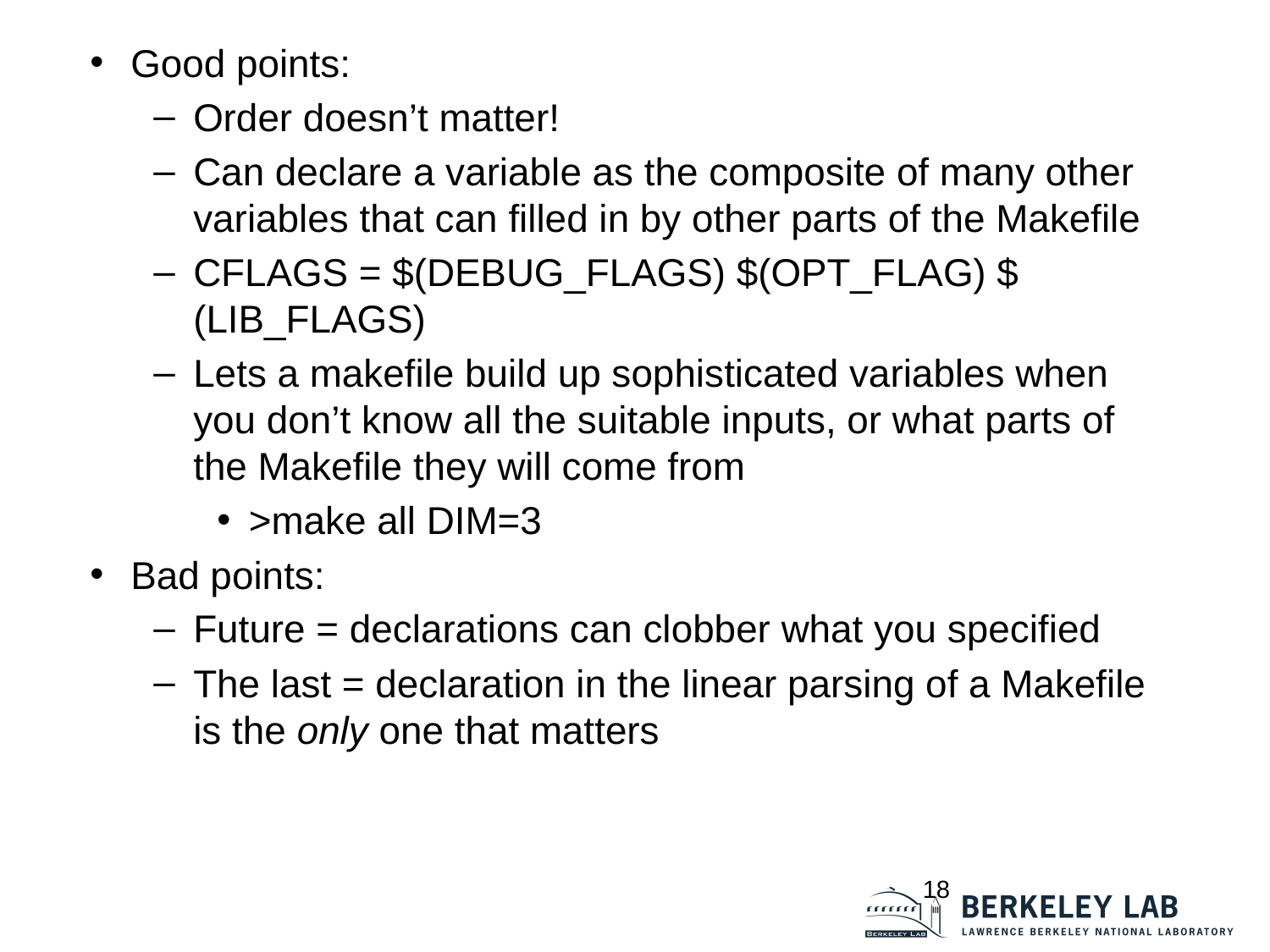

Good points:
Order doesn’t matter!
Can declare a variable as the composite of many other variables that can filled in by other parts of the Makefile
CFLAGS = $(DEBUG_FLAGS) $(OPT_FLAG) $(LIB_FLAGS)
Lets a makefile build up sophisticated variables when you don’t know all the suitable inputs, or what parts of the Makefile they will come from
>make all DIM=3
Bad points:
Future = declarations can clobber what you specified
The last = declaration in the linear parsing of a Makefile is the only one that matters

18